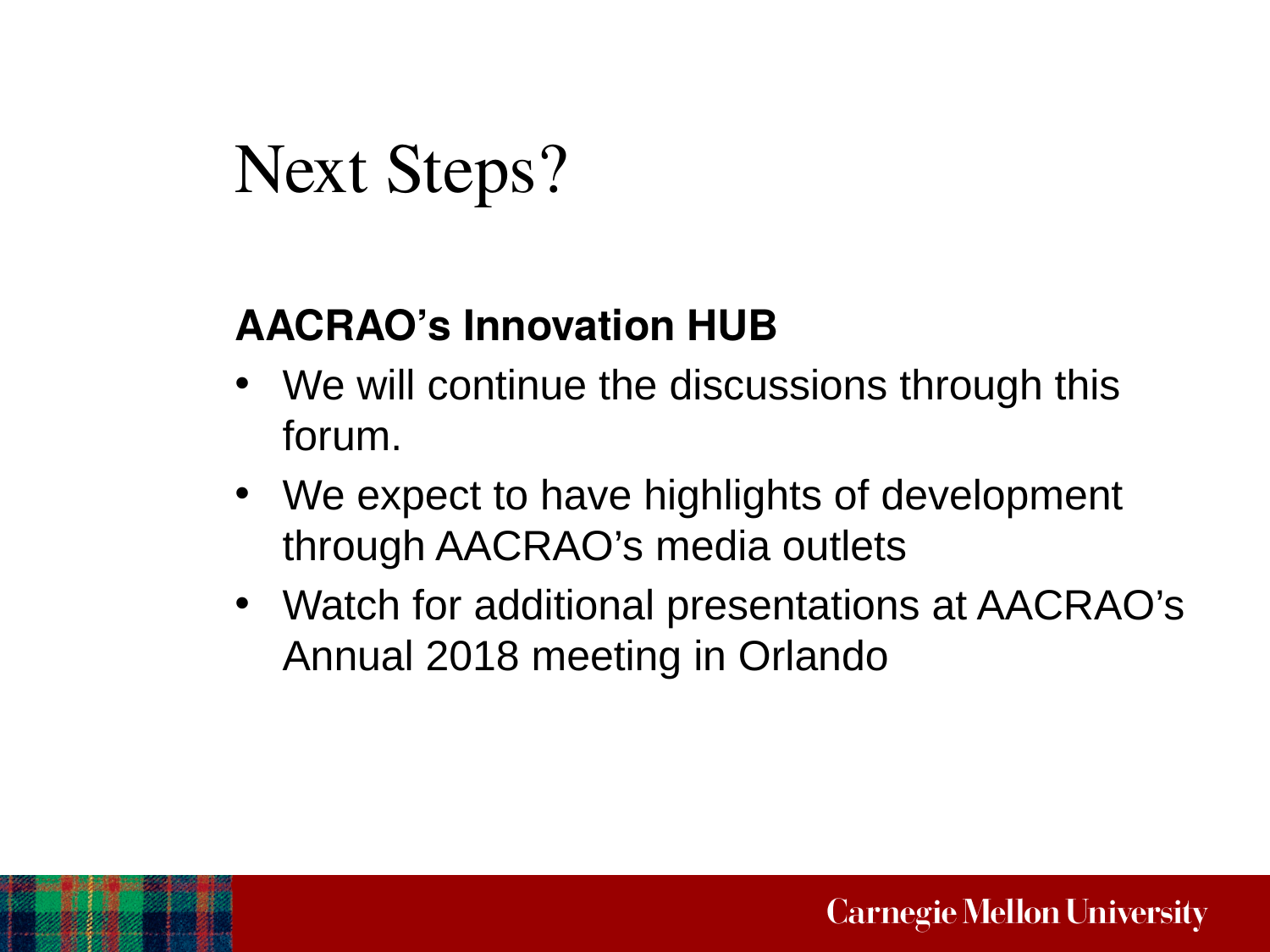

Next Steps?

AACRAO’s Innovation HUB
We will continue the discussions through this forum.
We expect to have highlights of development through AACRAO’s media outlets
Watch for additional presentations at AACRAO’s Annual 2018 meeting in Orlando